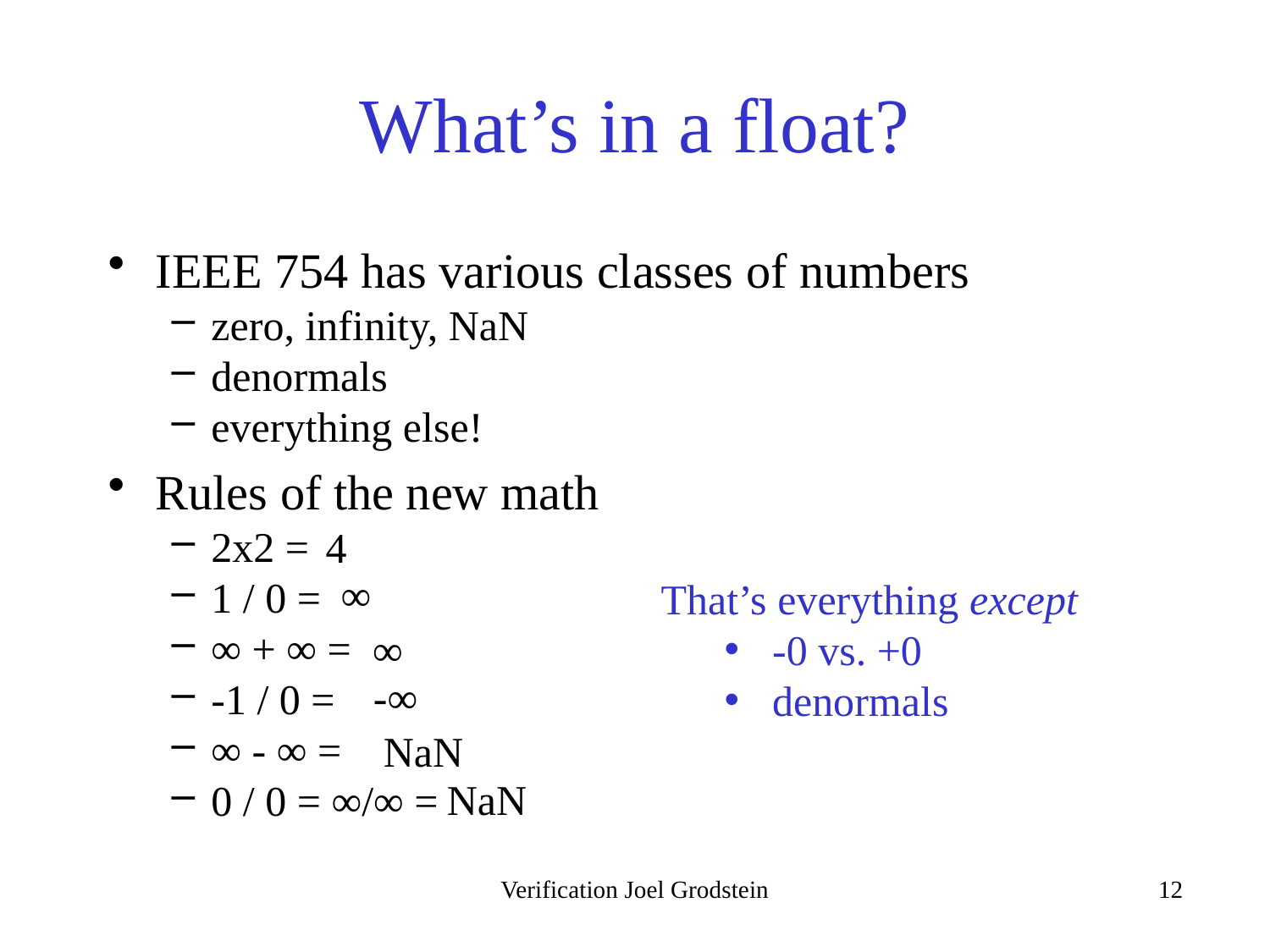

# What’s in a float?
IEEE 754 has various classes of numbers
zero, infinity, NaN
denormals
everything else!
Rules of the new math
2x2 =
1 / 0 =
∞ + ∞ =
-1 / 0 =
∞ - ∞ =
0 / 0 = ∞/∞ =

4
∞
That’s everything except
-0 vs. +0
denormals
∞
-∞
NaN
NaN
Verification Joel Grodstein